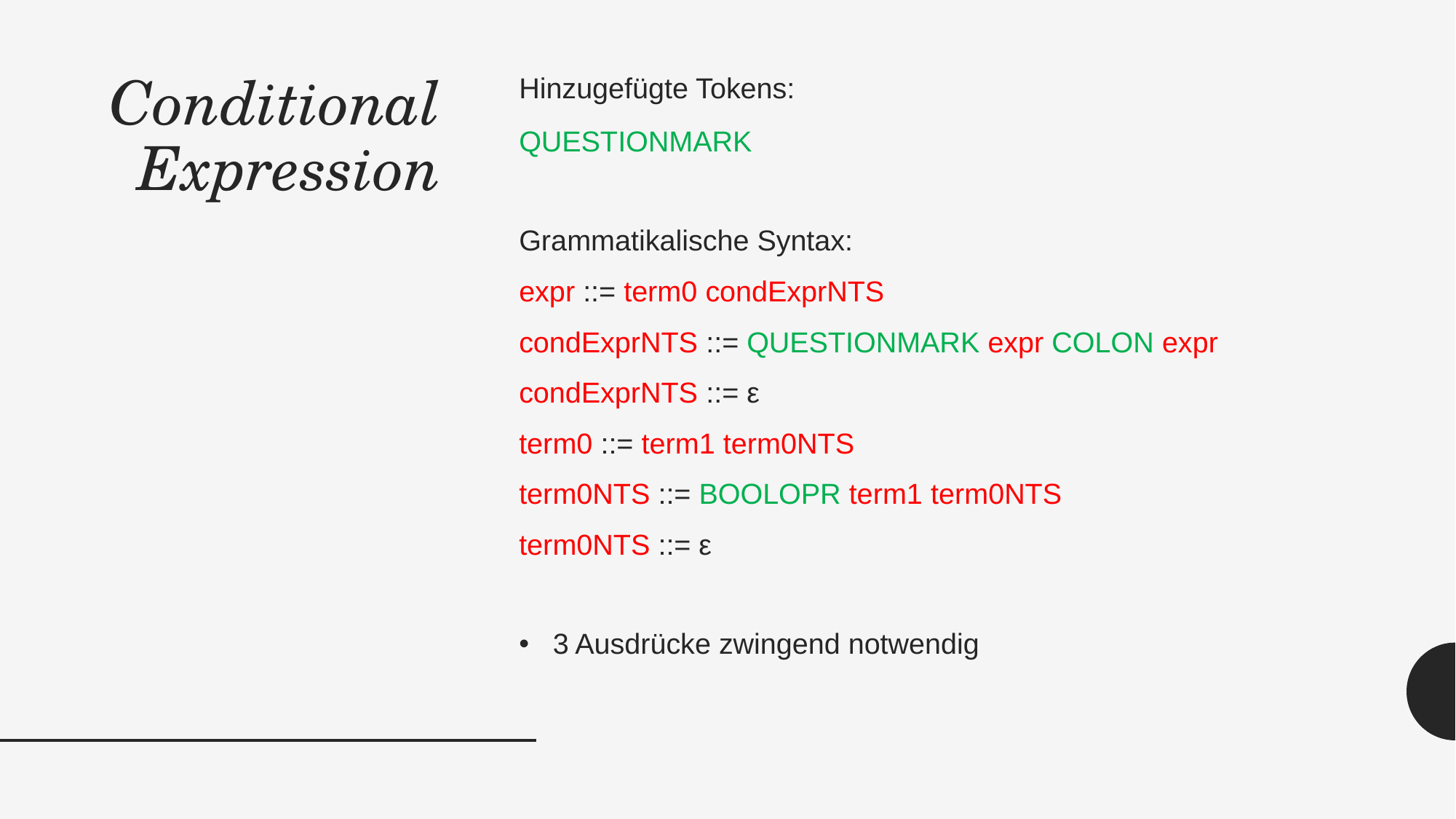

# Conditional Expression
Hinzugefügte Tokens:
QUESTIONMARK

Grammatikalische Syntax:
expr ::= term0 condExprNTS
condExprNTS ::= QUESTIONMARK expr COLON expr
condExprNTS ::= ε
term0 ::= term1 term0NTS
term0NTS ::= BOOLOPR term1 term0NTS
term0NTS ::= ε

3 Ausdrücke zwingend notwendig